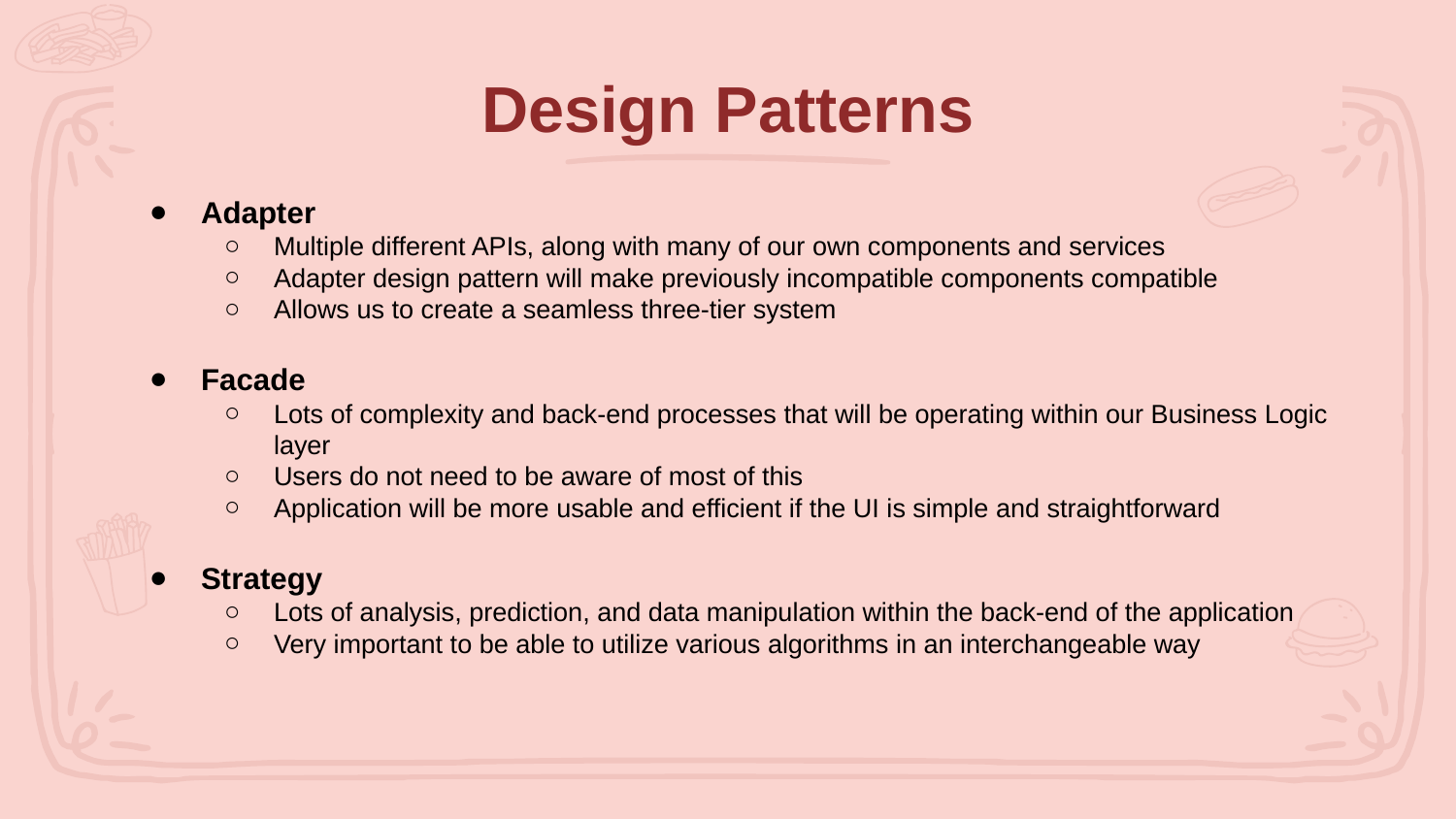

# Design Patterns

Adapter
Multiple different APIs, along with many of our own components and services
Adapter design pattern will make previously incompatible components compatible
Allows us to create a seamless three-tier system

Facade
Lots of complexity and back-end processes that will be operating within our Business Logic layer
Users do not need to be aware of most of this
Application will be more usable and efficient if the UI is simple and straightforward

Strategy
Lots of analysis, prediction, and data manipulation within the back-end of the application
Very important to be able to utilize various algorithms in an interchangeable way